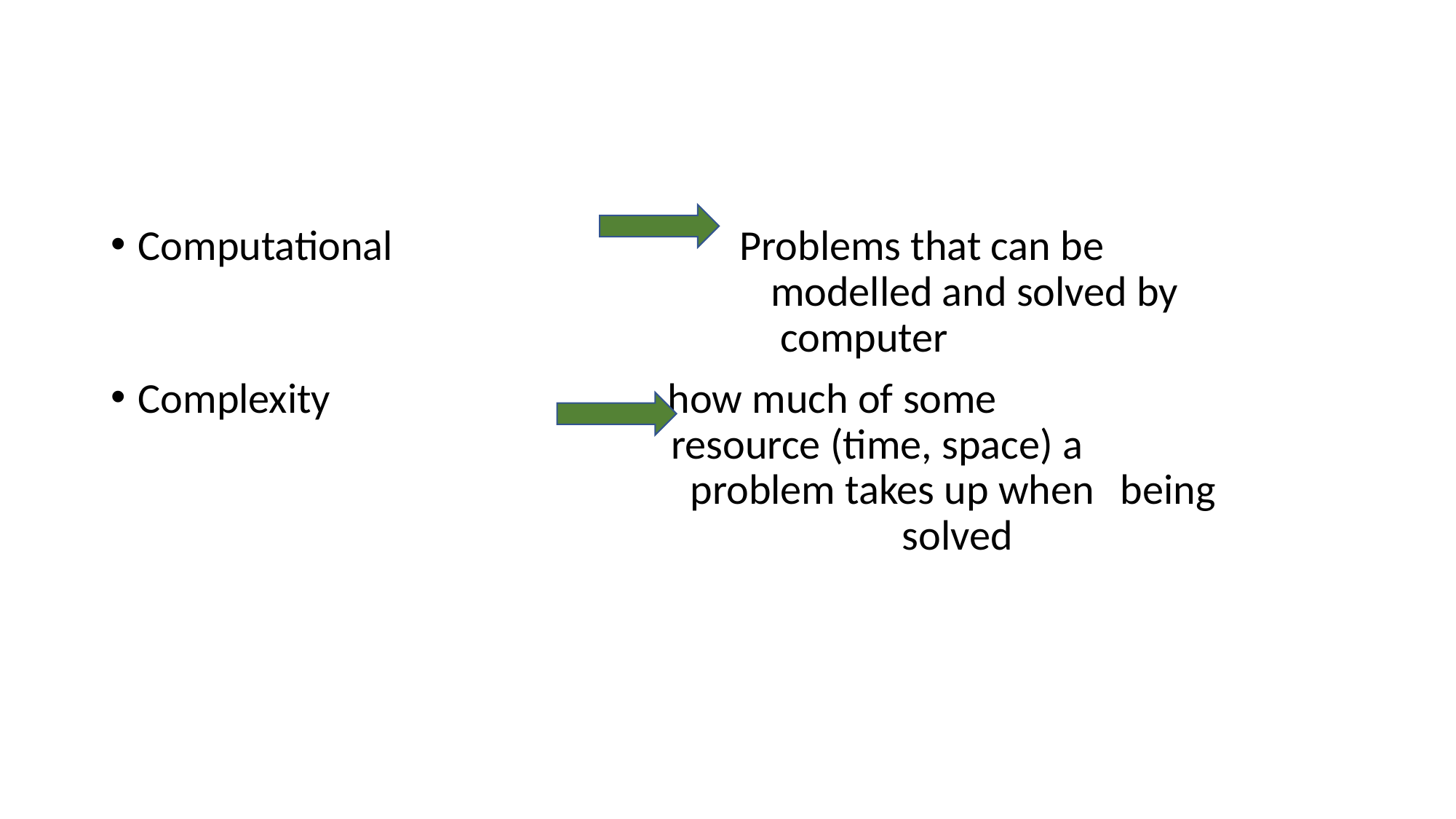

#

Computational                                    Problems that can be     				                                           modelled and solved by 				                                            computer
Complexity		                     how much of some 					                                            resource (time, space) a 				                                              problem takes up when 	being                            						solved